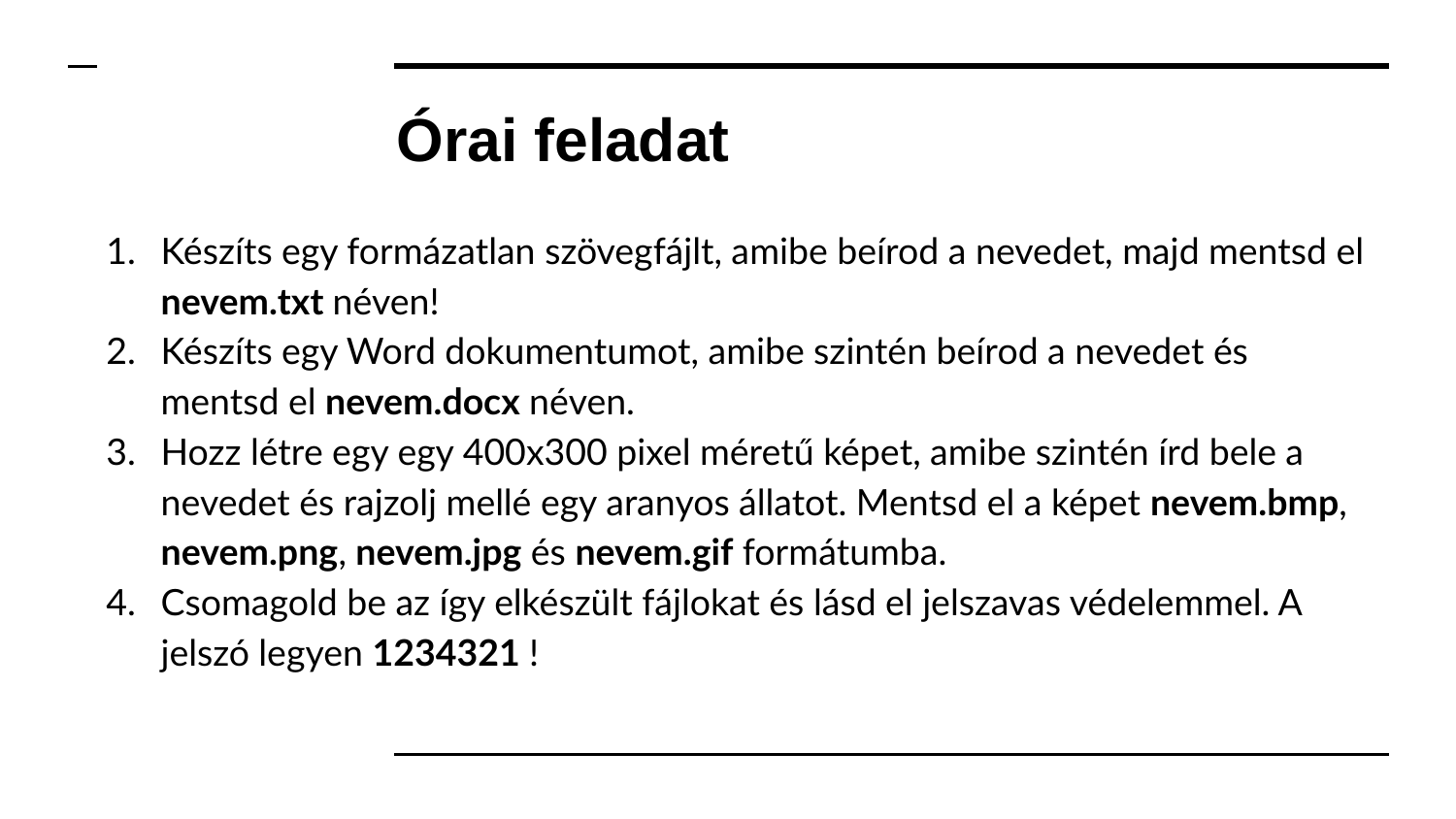

# Órai feladat
Készíts egy formázatlan szövegfájlt, amibe beírod a nevedet, majd mentsd el nevem.txt néven!
Készíts egy Word dokumentumot, amibe szintén beírod a nevedet és mentsd el nevem.docx néven.
Hozz létre egy egy 400x300 pixel méretű képet, amibe szintén írd bele a nevedet és rajzolj mellé egy aranyos állatot. Mentsd el a képet nevem.bmp, nevem.png, nevem.jpg és nevem.gif formátumba.
Csomagold be az így elkészült fájlokat és lásd el jelszavas védelemmel. A jelszó legyen 1234321 !